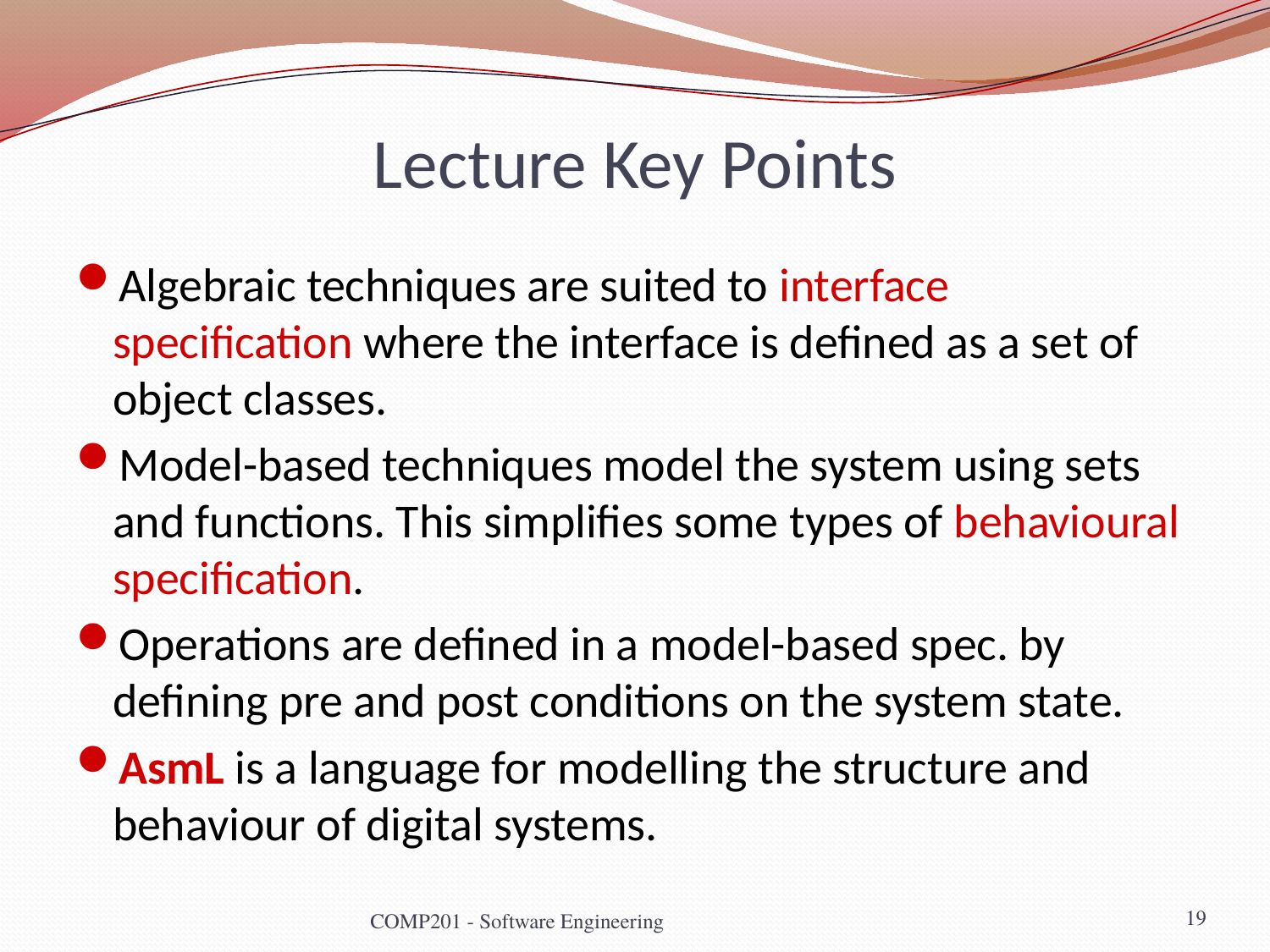

# Lecture Key Points
Algebraic techniques are suited to interface specification where the interface is defined as a set of object classes.
Model-based techniques model the system using sets and functions. This simplifies some types of behavioural specification.
Operations are defined in a model-based spec. by defining pre and post conditions on the system state.
AsmL is a language for modelling the structure and behaviour of digital systems.

COMP201 - Software Engineering
19